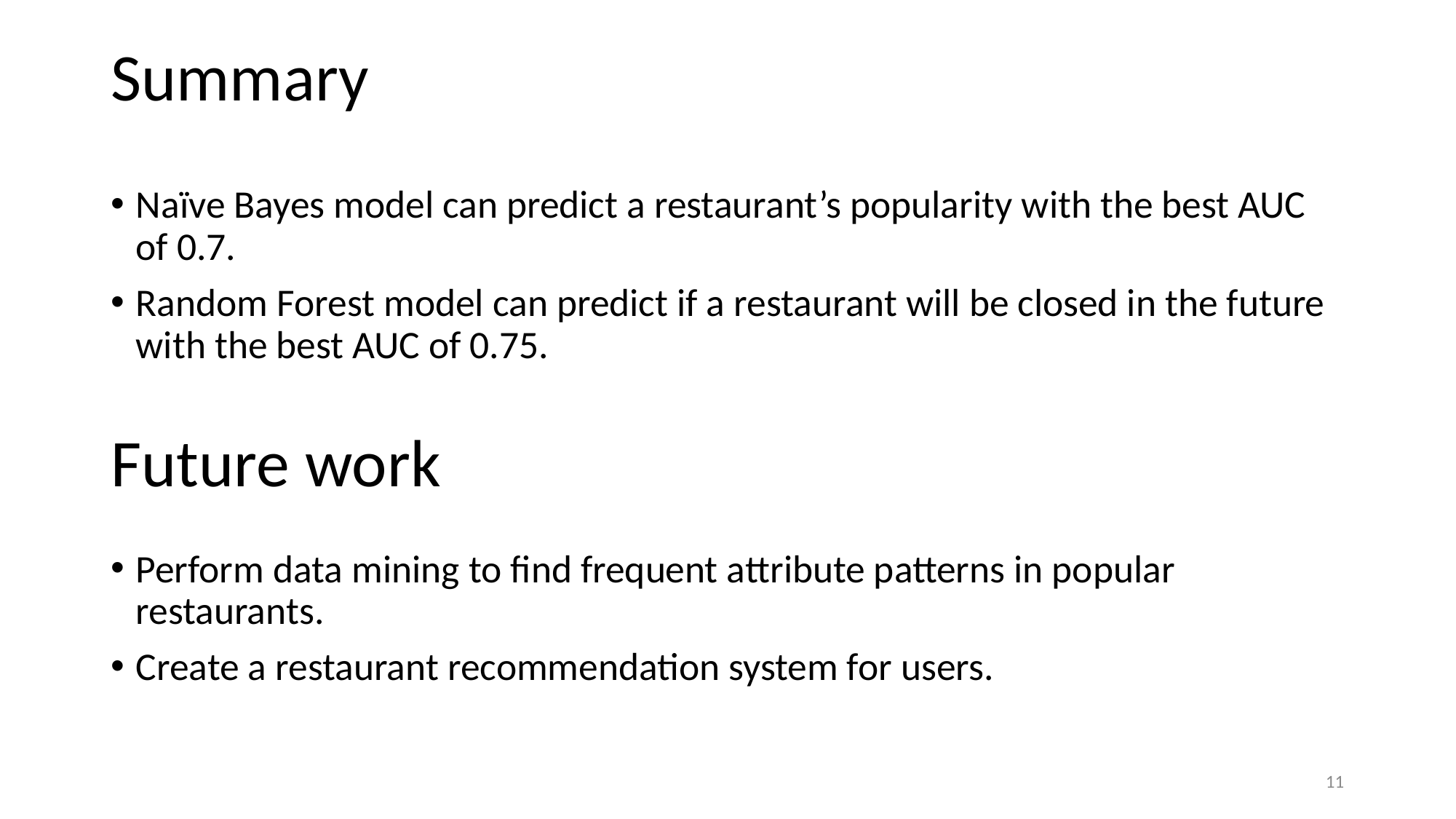

# Summary
Naïve Bayes model can predict a restaurant’s popularity with the best AUC of 0.7.
Random Forest model can predict if a restaurant will be closed in the future with the best AUC of 0.75.

Perform data mining to find frequent attribute patterns in popular restaurants.
Create a restaurant recommendation system for users.
Future work
11